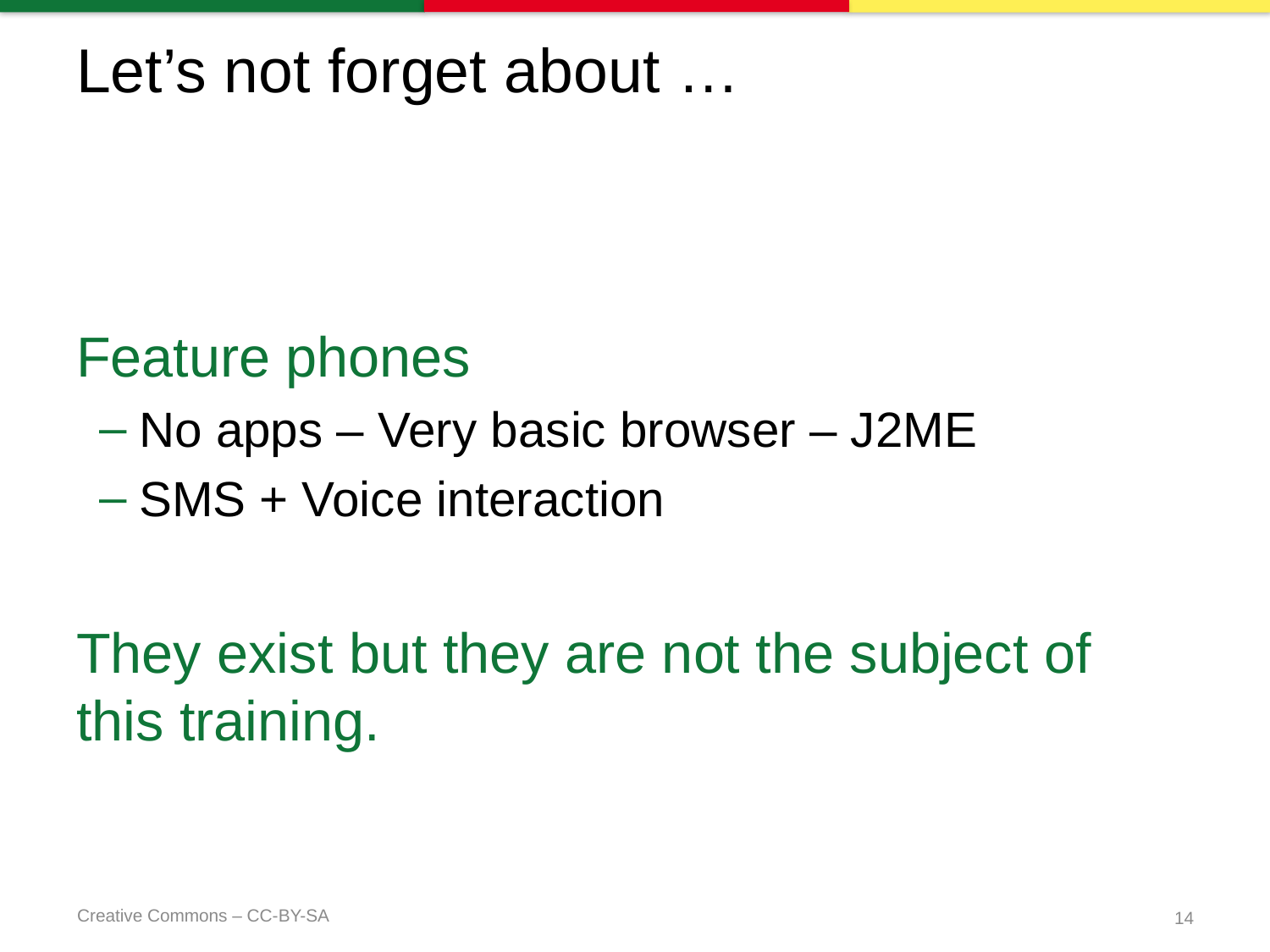

# Let’s not forget about …
Feature phones
No apps – Very basic browser – J2ME
SMS + Voice interaction

They exist but they are not the subject of this training.
14